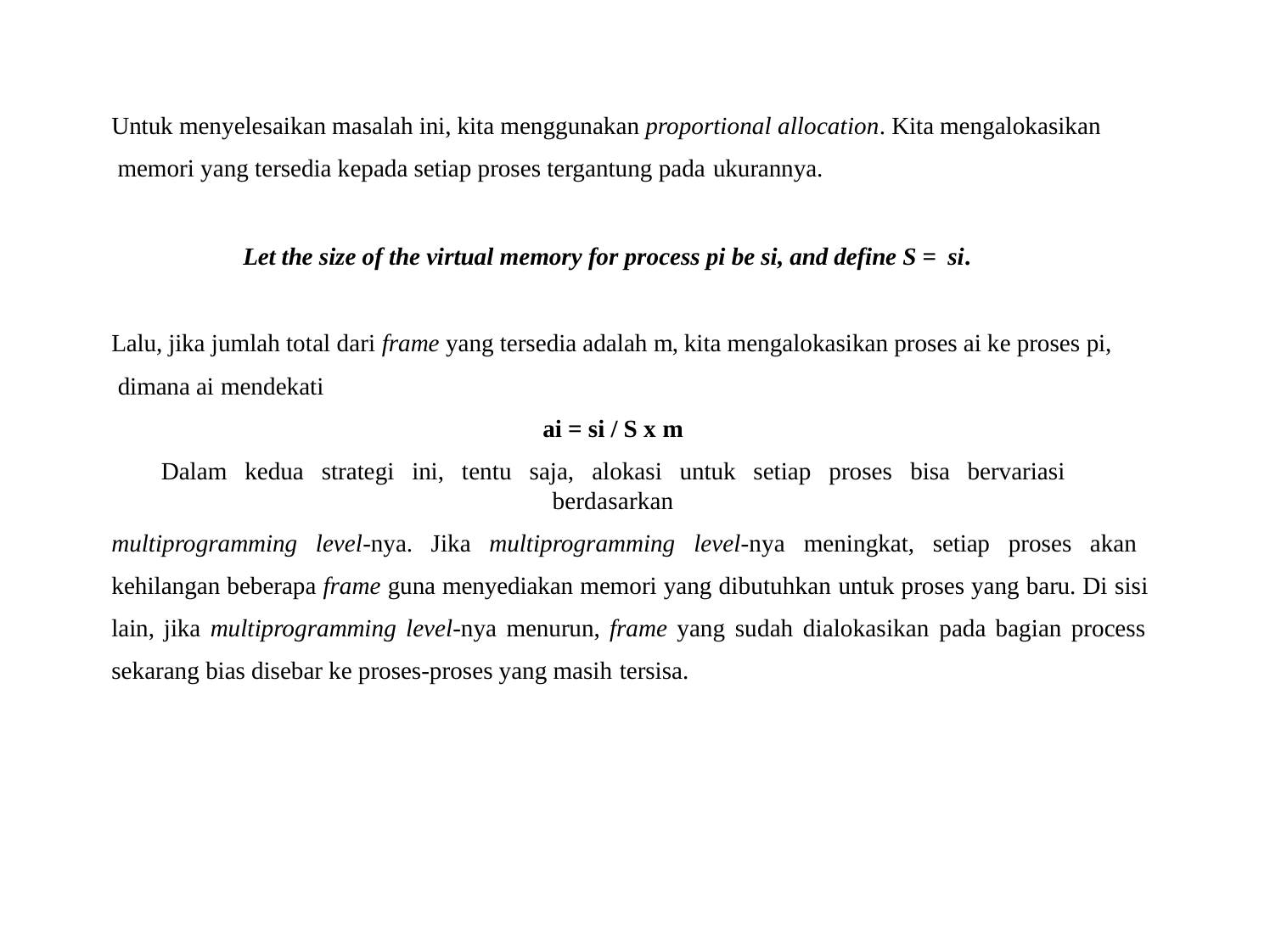

Untuk menyelesaikan masalah ini, kita menggunakan proportional allocation. Kita mengalokasikan  memori yang tersedia kepada setiap proses tergantung pada ukurannya.

Let the size of the virtual memory for process pi be si, and define S = si.

Lalu, jika jumlah total dari frame yang tersedia adalah m, kita mengalokasikan proses ai ke proses pi,  dimana ai mendekati
ai = si / S x m
Dalam	kedua	strategi	ini,	tentu  saja,	alokasi	untuk	setiap	proses	bisa	bervariasi berdasarkan
multiprogramming level-nya. Jika multiprogramming level-nya meningkat, setiap proses akan  kehilangan beberapa frame guna menyediakan memori yang dibutuhkan untuk proses yang baru. Di sisi  lain, jika multiprogramming level-nya menurun, frame yang sudah dialokasikan pada bagian process  sekarang bias disebar ke proses-proses yang masih tersisa.